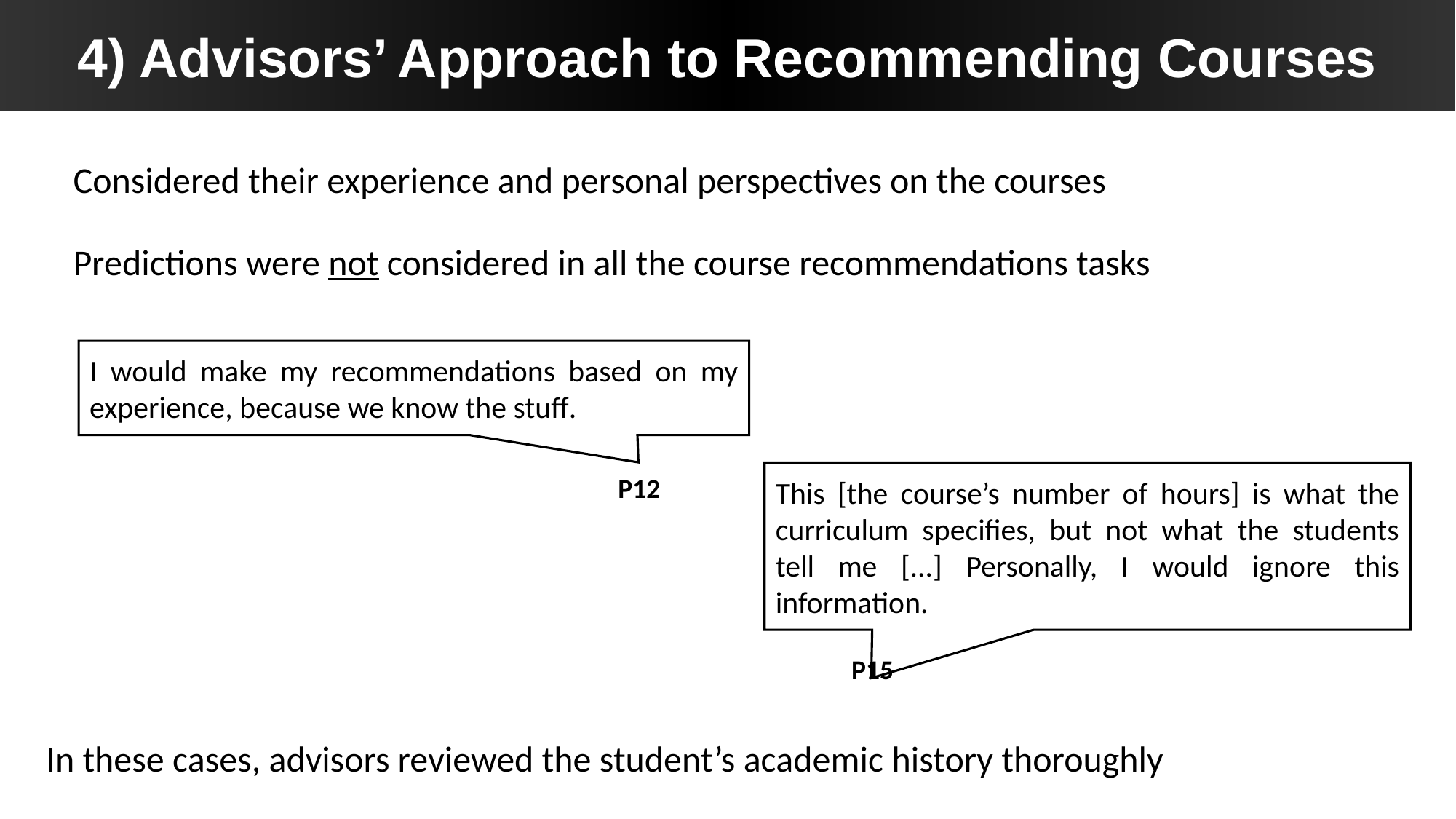

4) Advisors’ Approach to Recommending Courses
Considered their experience and personal perspectives on the courses
Predictions were not considered in all the course recommendations tasks
I would make my recommendations based on my experience, because we know the stuff.
P12
This [the course’s number of hours] is what the curriculum specifies, but not what the students tell me [...] Personally, I would ignore this information.
P15
In these cases, advisors reviewed the student’s academic history thoroughly